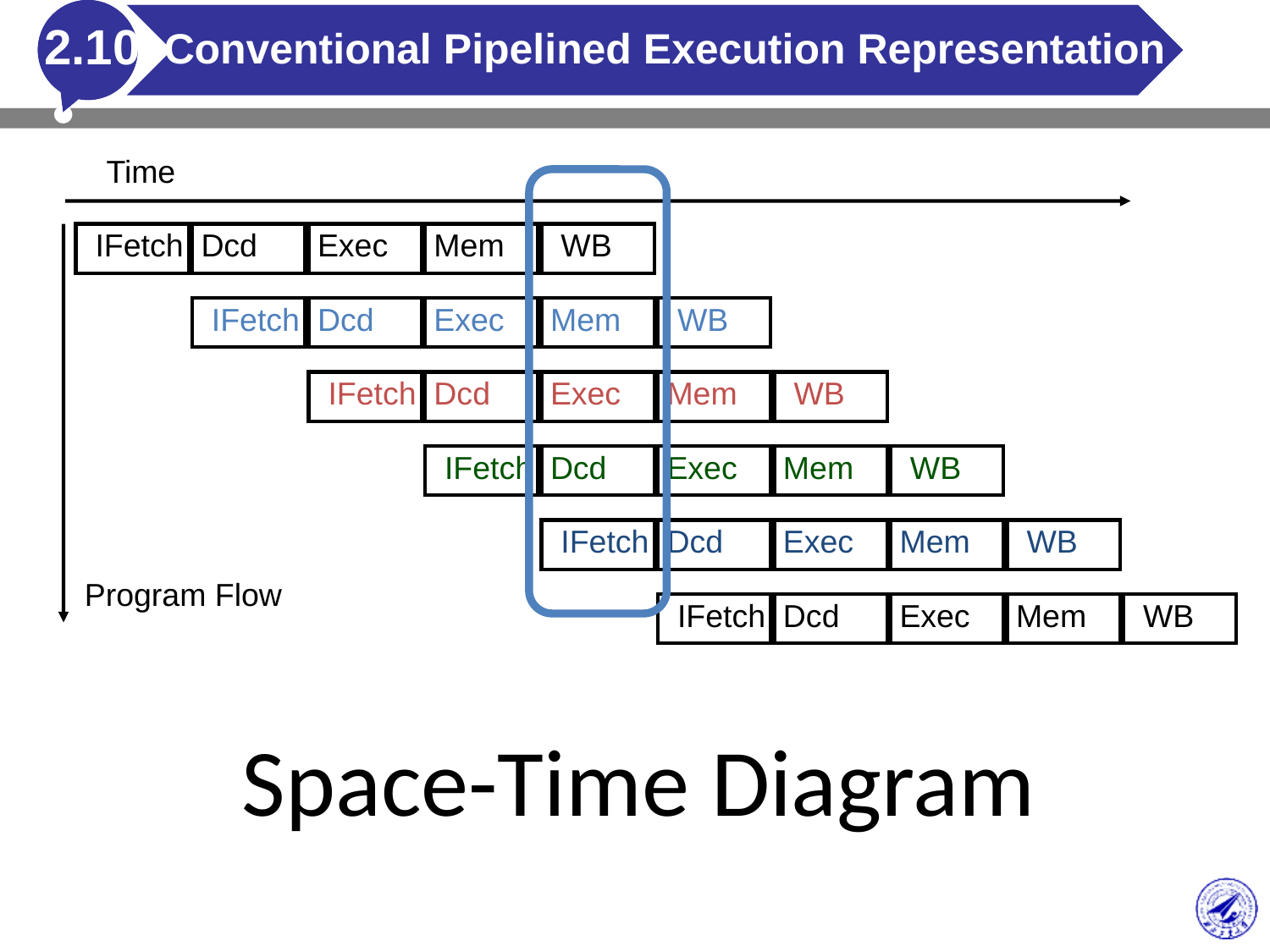

2.10
# Conventional Pipelined Execution Representation
Time

IFetch
Dcd
Exec
Mem
WB

IFetch
Dcd
Exec
Mem
WB

IFetch
Dcd
Exec
Mem
WB

IFetch
Dcd
Exec
Mem
WB

IFetch
Dcd
Exec
Mem
WB

Program Flow
IFetch
Dcd
Exec
Mem
WB

Space-Time Diagram